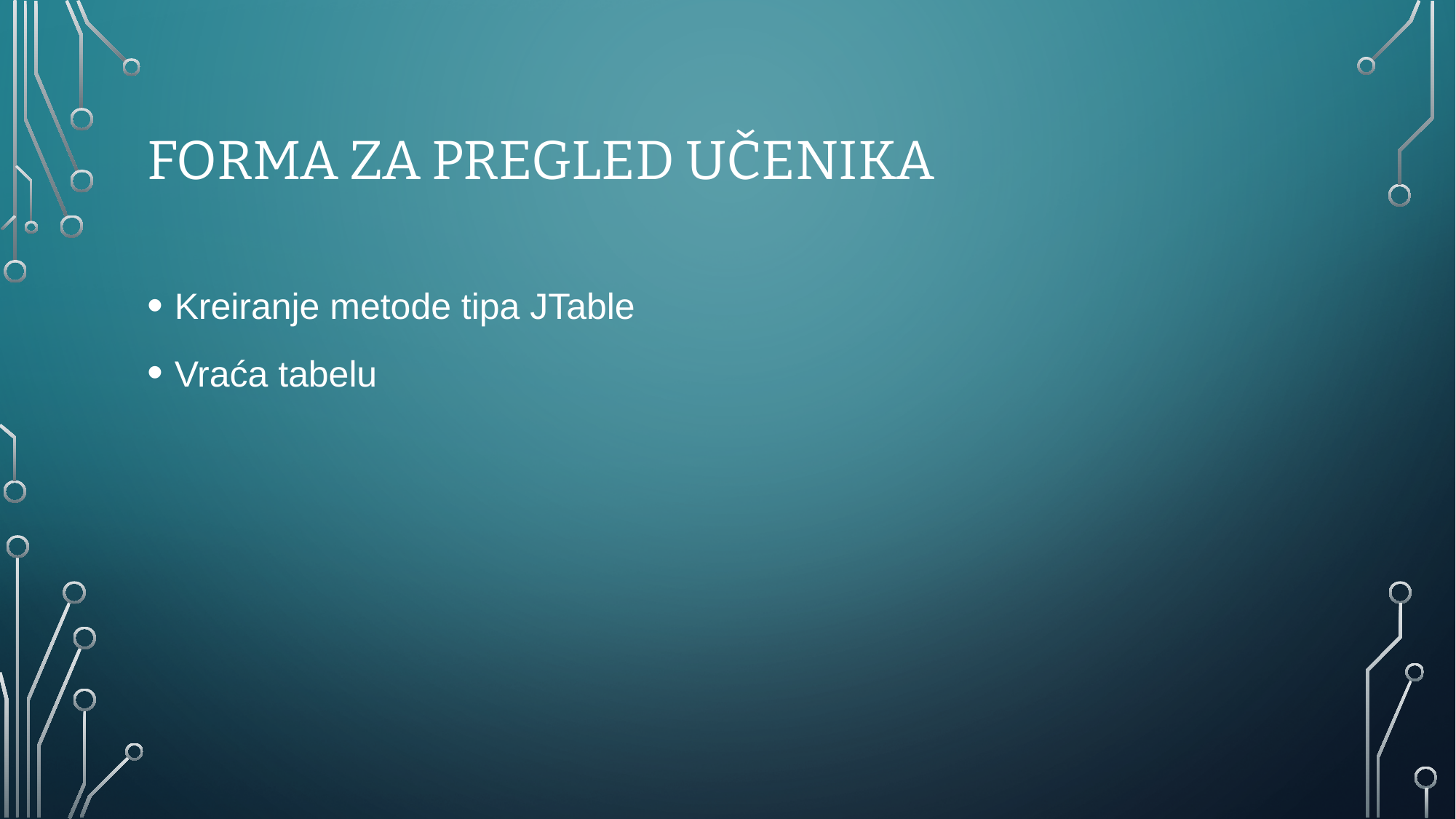

# FORMA ZA PREGLED UČENIKA
Kreiranje metode tipa JTable
Vraća tabelu